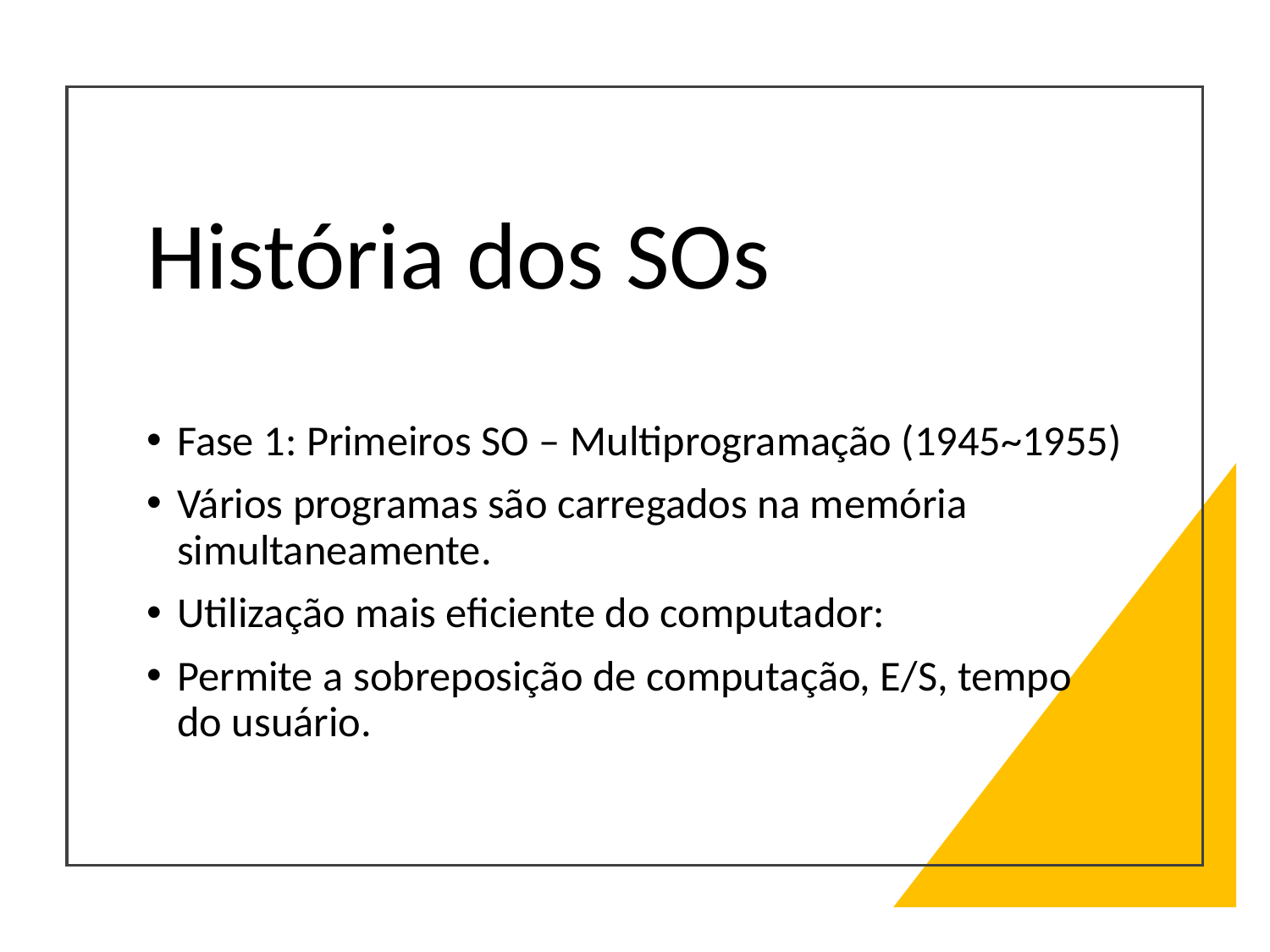

# História dos SOs
Fase 1: Primeiros SO – Multiprogramação (1945~1955)
Vários programas são carregados na memória simultaneamente.
Utilização mais eficiente do computador:
Permite a sobreposição de computação, E/S, tempo do usuário.